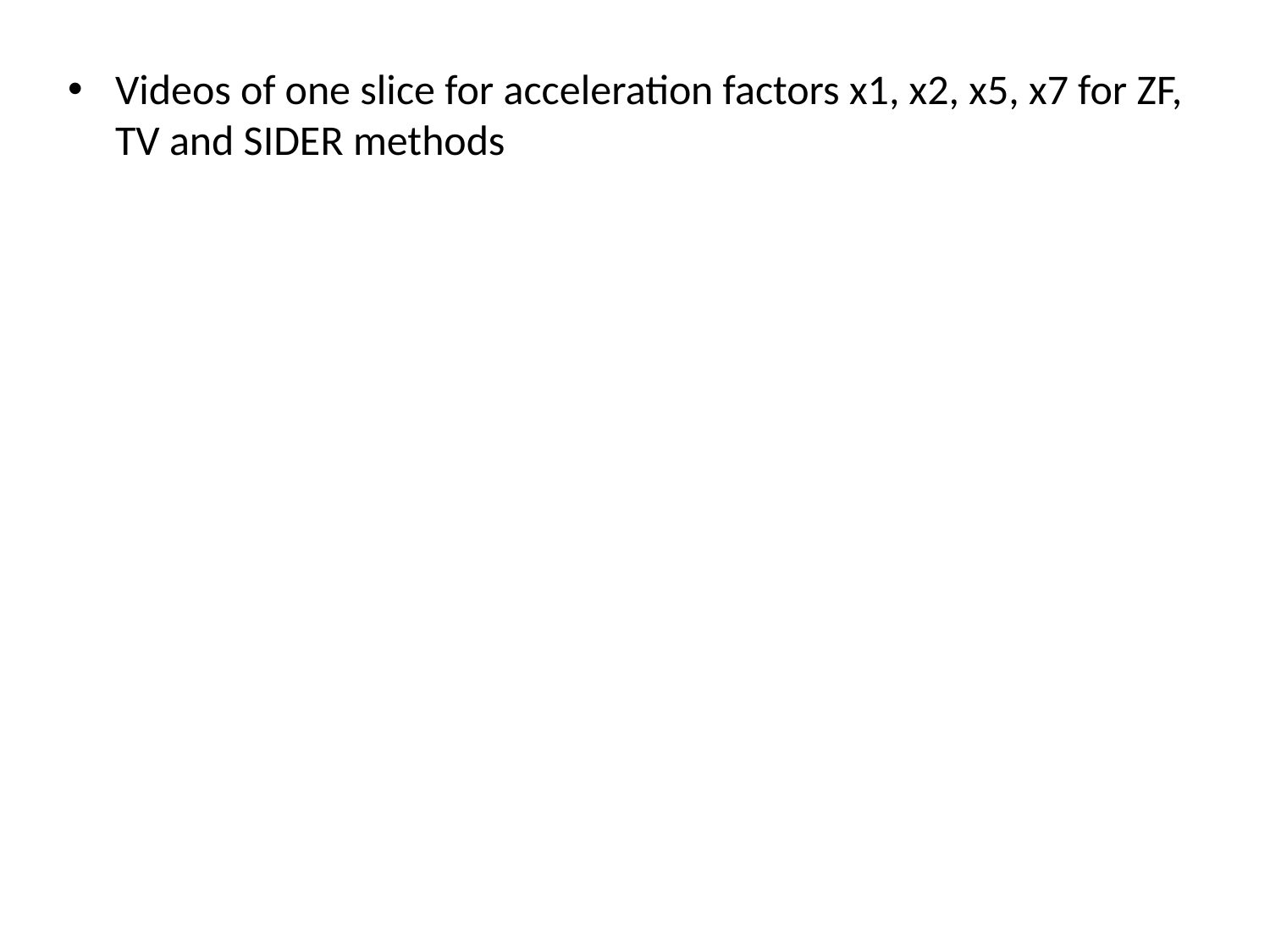

Videos of one slice for acceleration factors x1, x2, x5, x7 for ZF, TV and SIDER methods